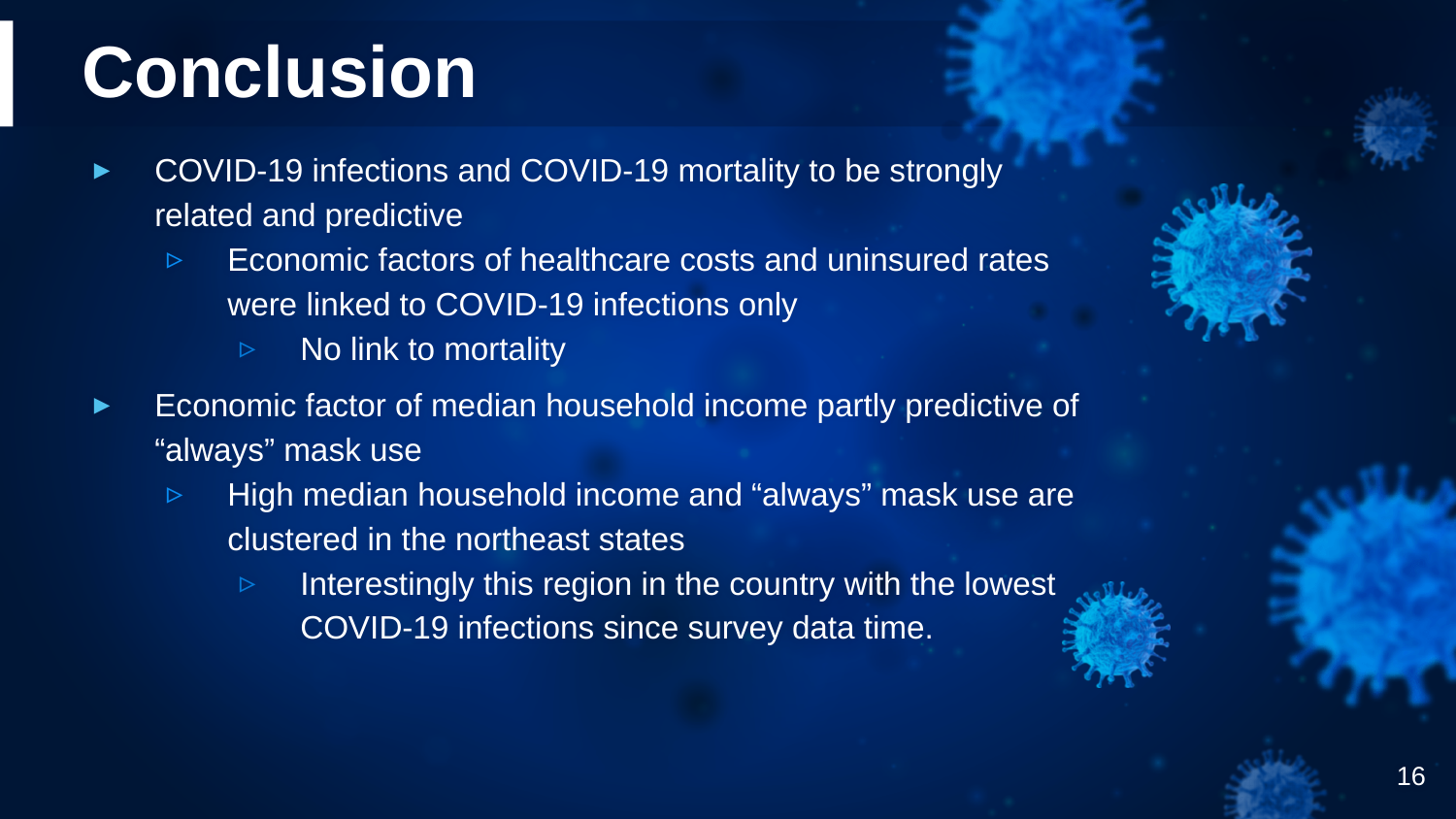

# Conclusion
COVID-19 infections and COVID-19 mortality to be strongly related and predictive
Economic factors of healthcare costs and uninsured rates were linked to COVID-19 infections only
No link to mortality
Economic factor of median household income partly predictive of “always” mask use
High median household income and “always” mask use are clustered in the northeast states
Interestingly this region in the country with the lowest COVID-19 infections since survey data time.

16